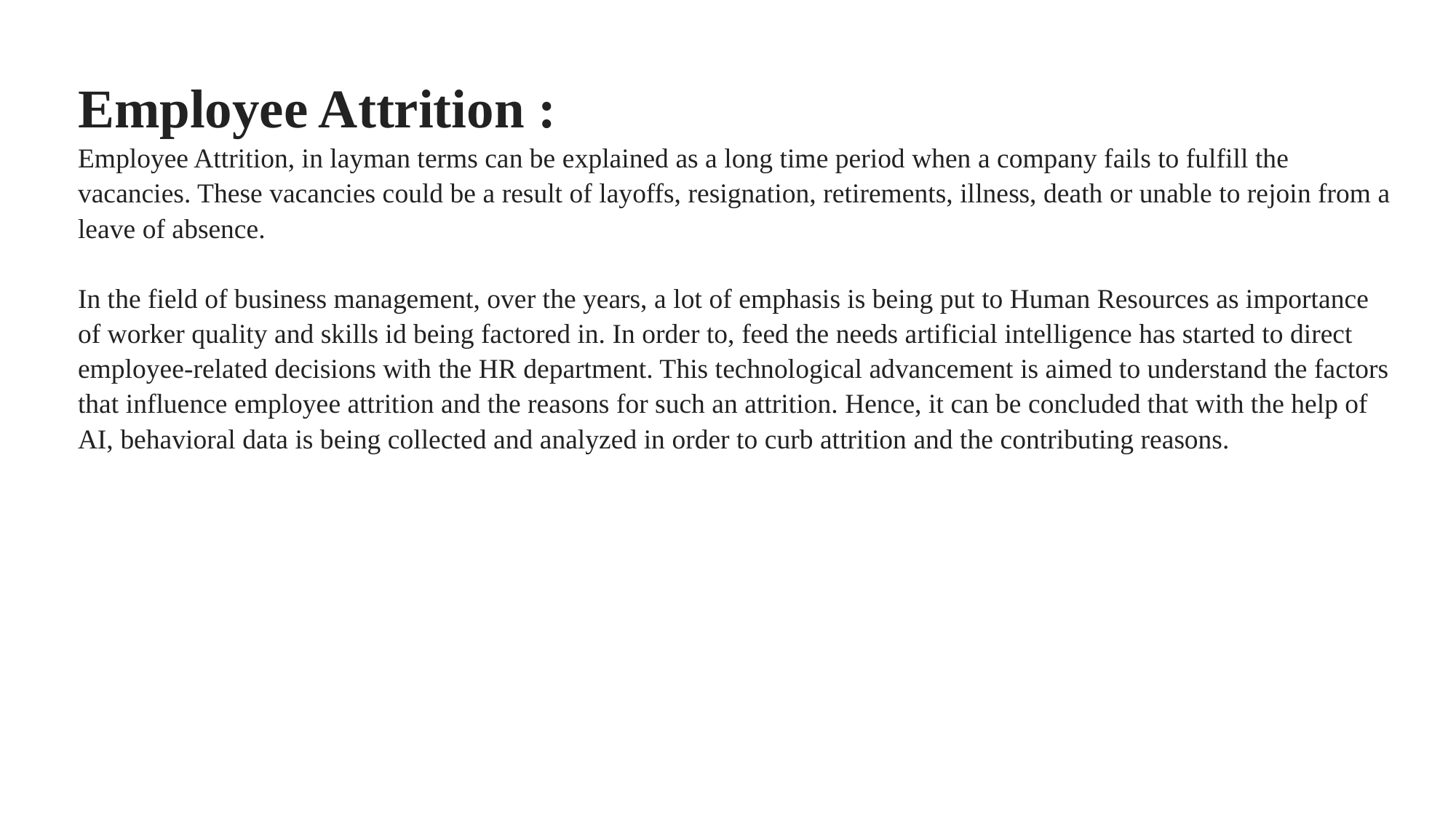

Employee Attrition :
Employee Attrition, in layman terms can be explained as a long time period when a company fails to fulfill the vacancies. These vacancies could be a result of layoffs, resignation, retirements, illness, death or unable to rejoin from a leave of absence.

In the field of business management, over the years, a lot of emphasis is being put to Human Resources as importance of worker quality and skills id being factored in. In order to, feed the needs artificial intelligence has started to direct employee-related decisions with the HR department. This technological advancement is aimed to understand the factors that influence employee attrition and the reasons for such an attrition. Hence, it can be concluded that with the help of AI, behavioral data is being collected and analyzed in order to curb attrition and the contributing reasons.